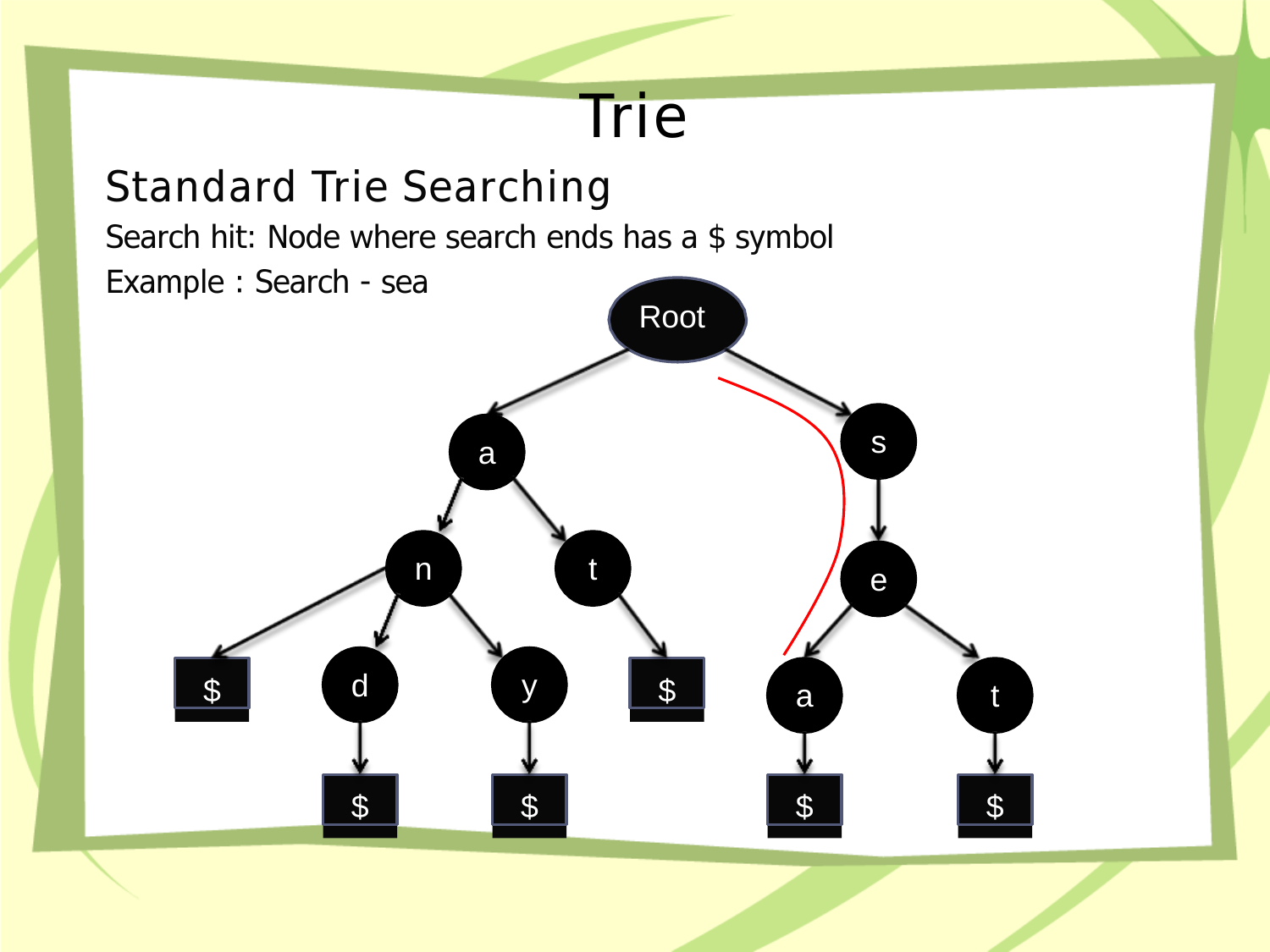

# Trie
Standard Trie Searching
Search hit: Node where search ends has a $ symbol
Example : Search - sea

s
a

n
t
e

$
$
d
y
a
t

$

$

$

$
Root